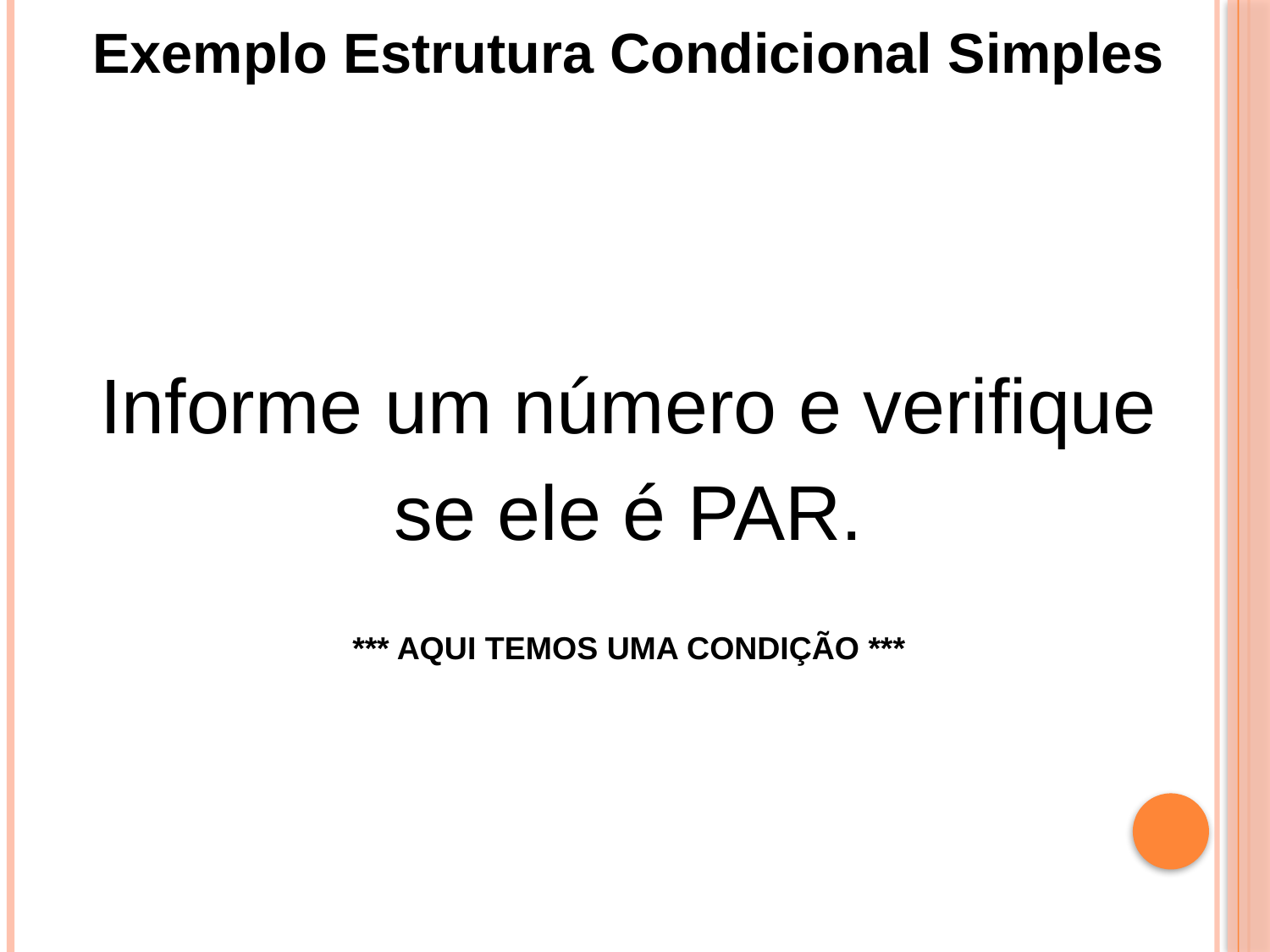

Exemplo Estrutura Condicional Simples
Informe um número e verifique se ele é PAR.
*** AQUI TEMOS UMA CONDIÇÃO ***